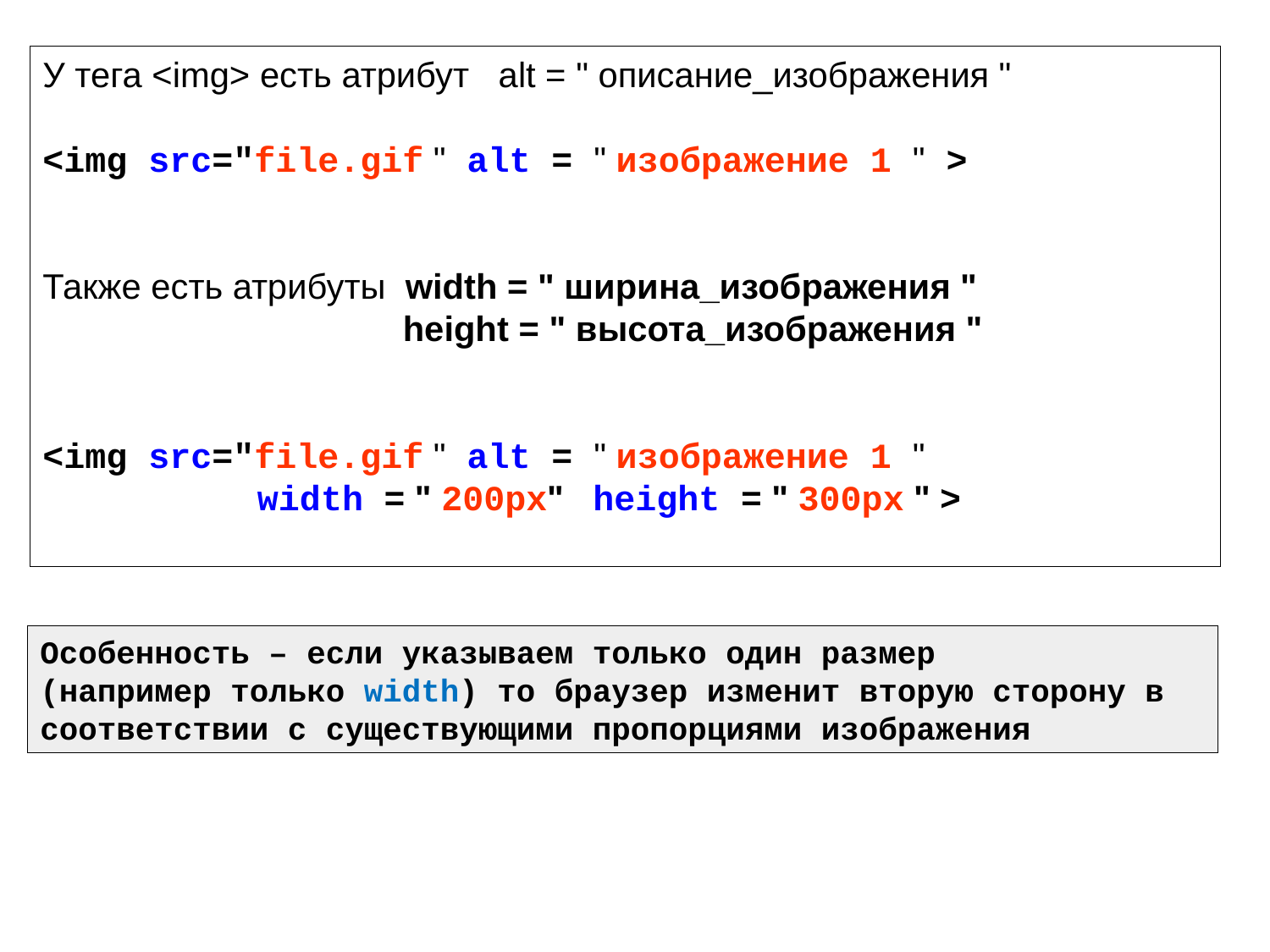

У тега <img> есть атрибут   alt = " описание_изображения "

<img src="file.gif " alt = " изображение 1 " >

Также есть атрибуты  width = " ширина_изображения "
                                     height = " высота_изображения "

<img src="file.gif " alt = " изображение 1 "
	         width = " 200px"   height = " 300px " >

Особенность – если указываем только один размер
(например только width) то браузер изменит вторую сторону в соответствии с существующими пропорциями изображения